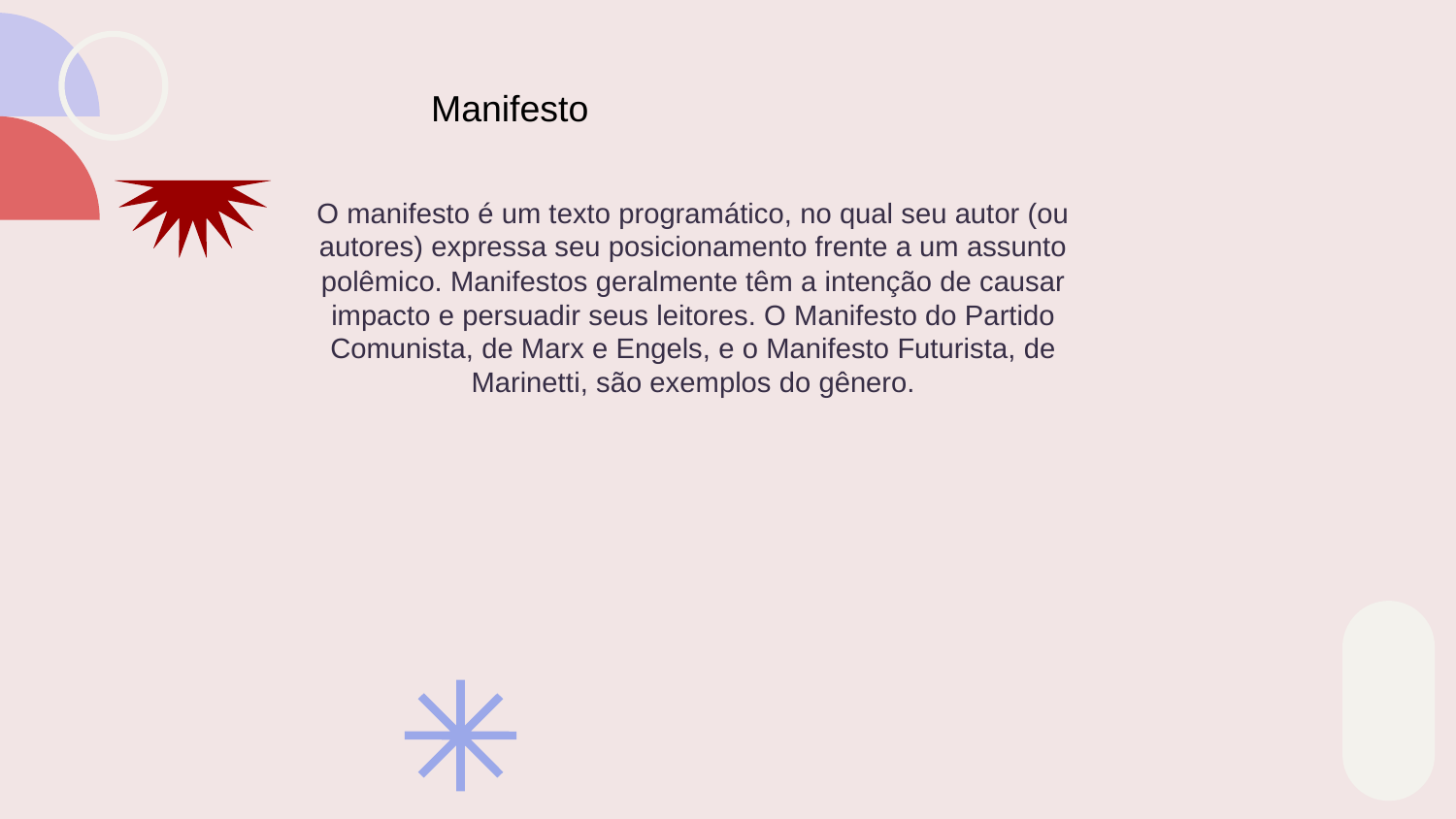

# Manifesto

O manifesto é um texto programático, no qual seu autor (ou autores) expressa seu posicionamento frente a um assunto polêmico. Manifestos geralmente têm a intenção de causar impacto e persuadir seus leitores. O Manifesto do Partido Comunista, de Marx e Engels, e o Manifesto Futurista, de Marinetti, são exemplos do gênero.